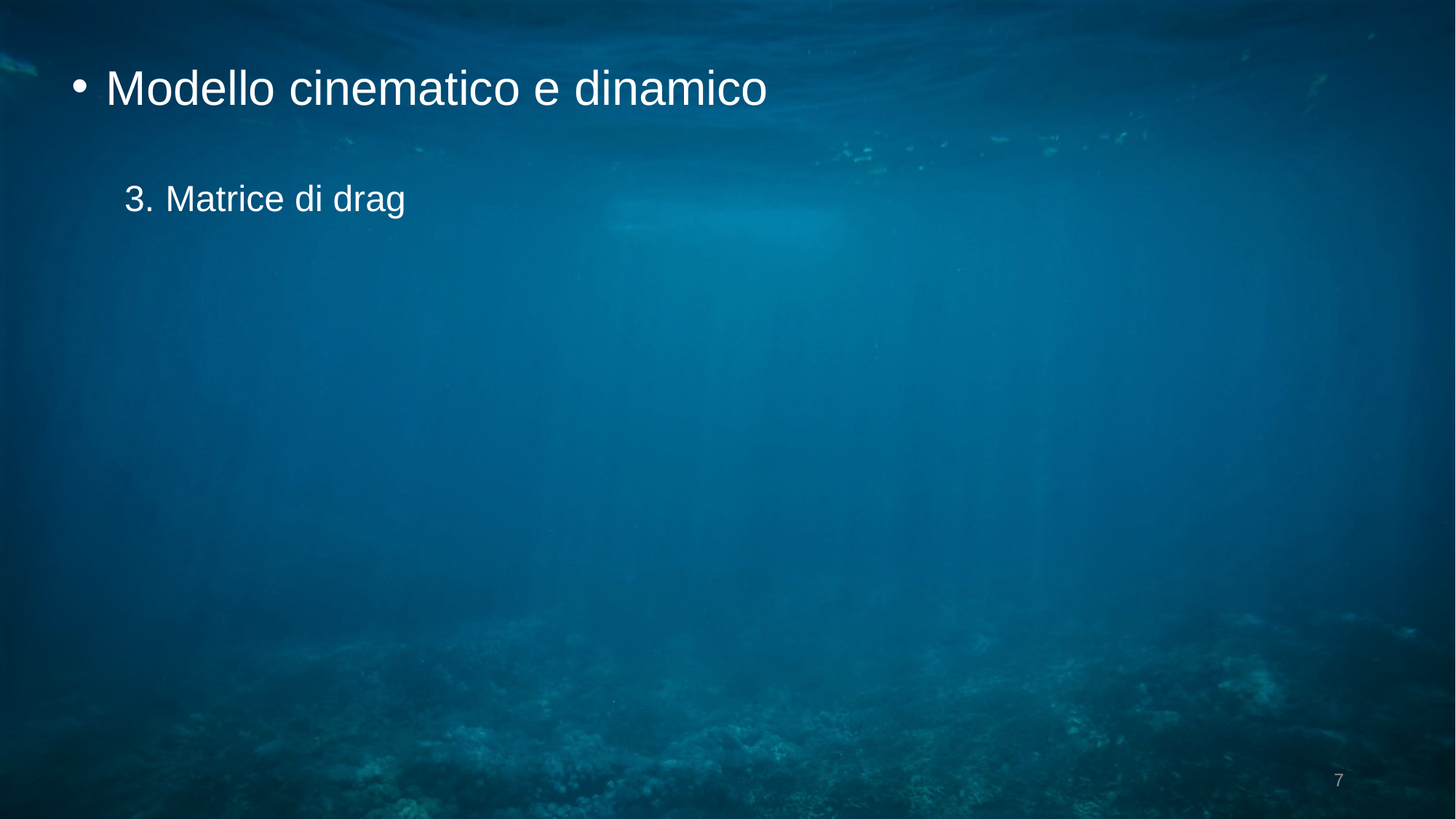

Modello cinematico e dinamico
Matrice di drag
7